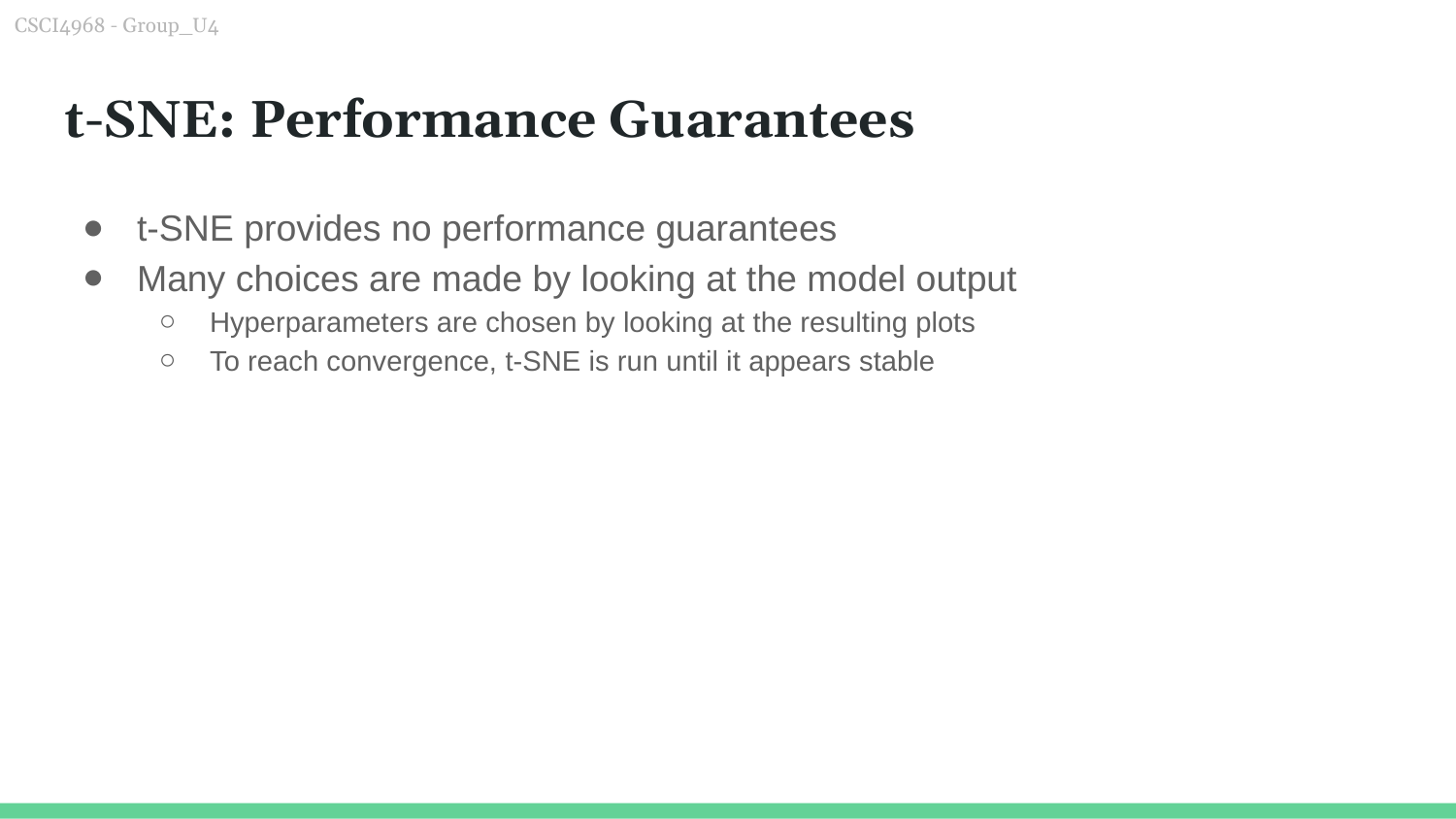

# t-SNE: Performance Guarantees
t-SNE provides no performance guarantees
Many choices are made by looking at the model output
Hyperparameters are chosen by looking at the resulting plots
To reach convergence, t-SNE is run until it appears stable